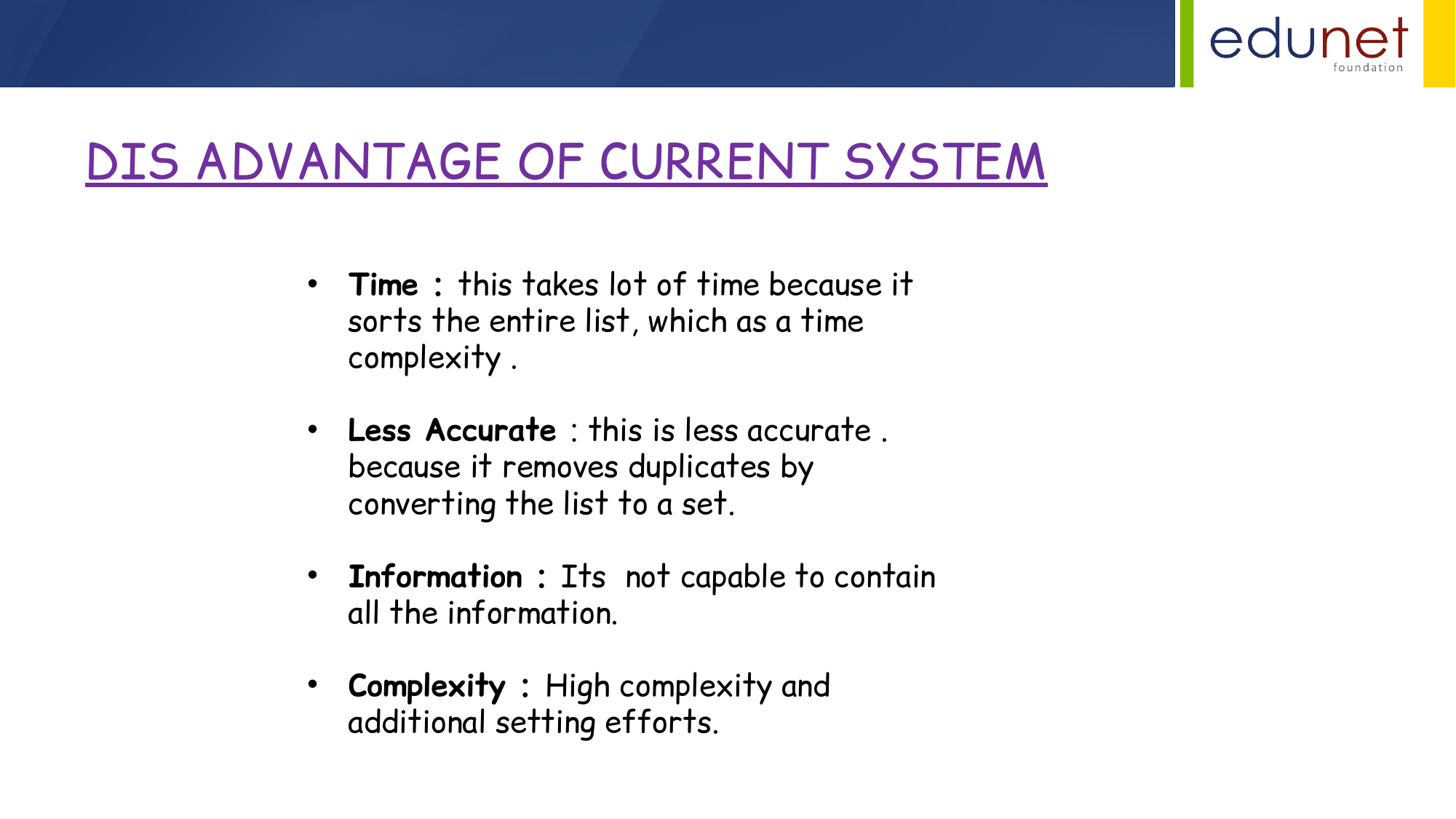

DIS ADVANTAGE OF CURRENT SYSTEM
Time : this takes lot of time because it sorts the entire list, which as a time complexity .

Less Accurate : this is less accurate . because it removes duplicates by converting the list to a set.

Information : Its  not capable to contain all the information.

Complexity : High complexity and additional setting efforts.